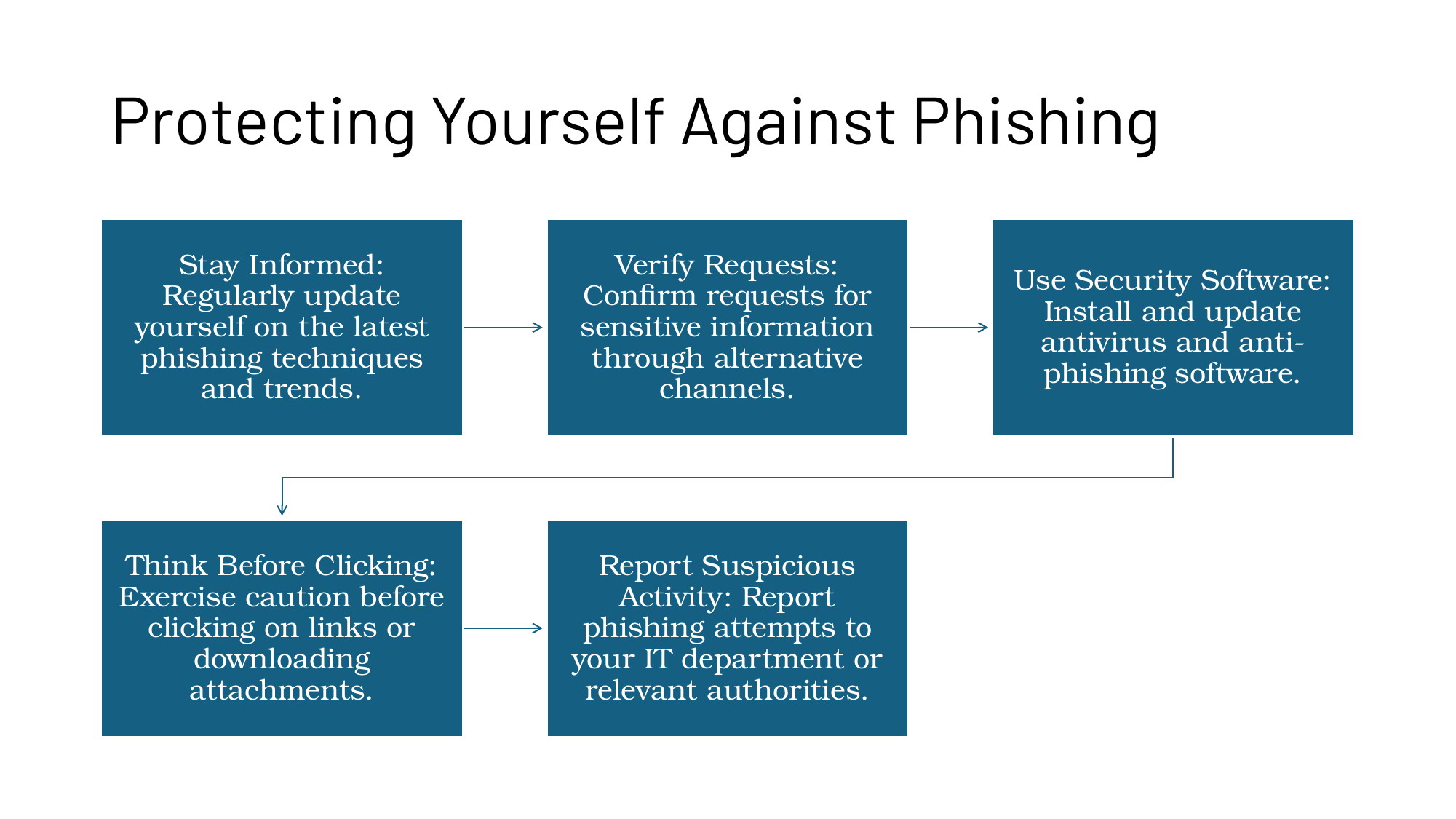

# Protecting Yourself Against Phishing

Stay Informed: Regularly update yourself on the latest phishing techniques and trends.

Verify Requests: Confirm requests for sensitive information through alternative channels.

Use Security Software: Install and update antivirus and anti-phishing software.

Think Before Clicking: Exercise caution before clicking on links or downloading attachments.
Report Suspicious Activity: Report phishing attempts to your IT department or relevant authorities.